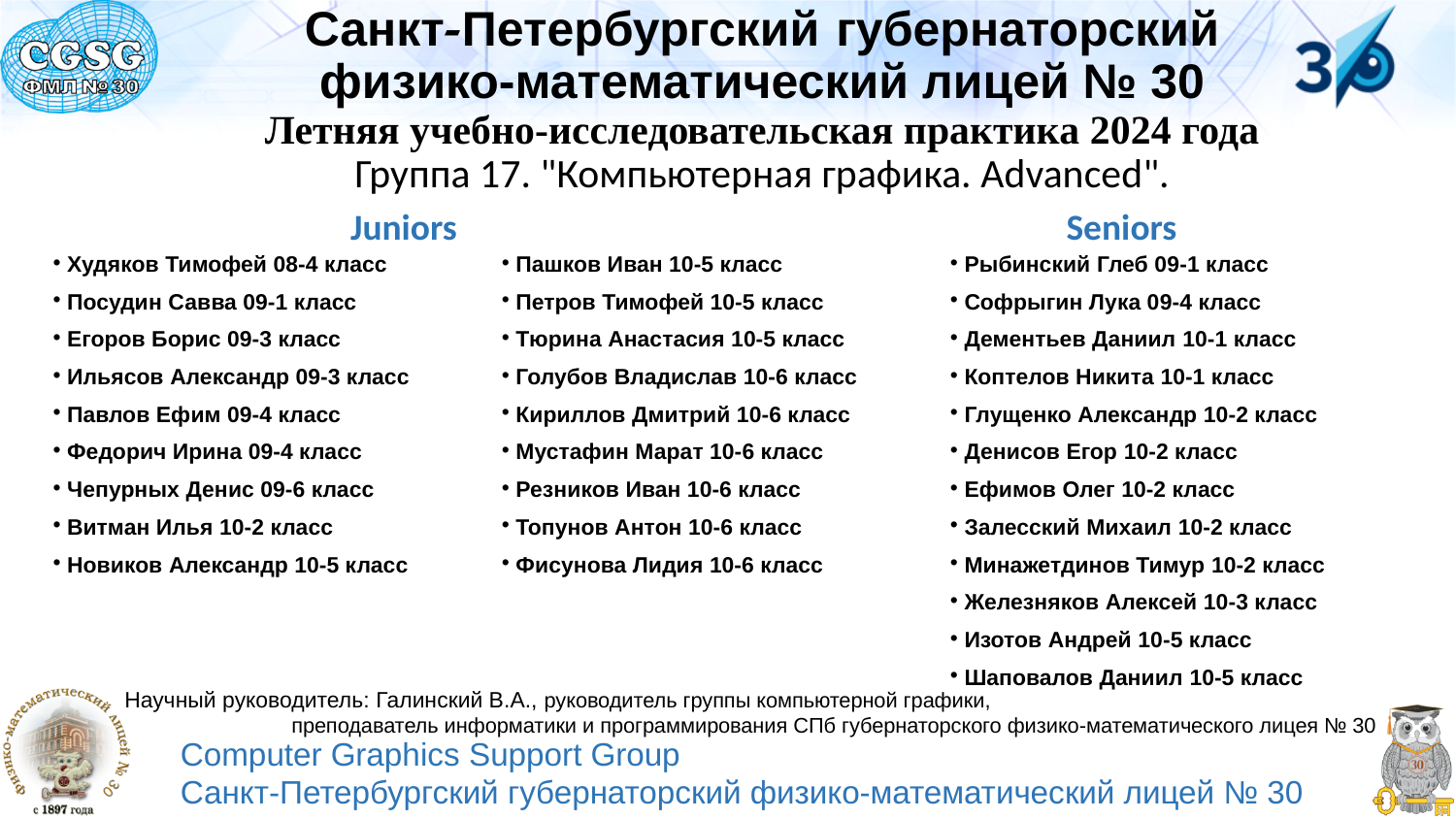

Санкт-Петербургский губернаторский
физико-математический лицей № 30
Летняя учебно-исследовательская практика 2024 года
Группа 17. "Компьютерная графика. Advanced".
Juniors
Seniors
Худяков Тимофей 08-4 класс
Посудин Савва 09-1 класс
Егоров Борис 09-3 класс
Ильясов Александр 09-3 класс
Павлов Ефим 09-4 класс
Федорич Ирина 09-4 класс
Чепурных Денис 09-6 класс
Витман Илья 10-2 класс
Новиков Александр 10-5 класс

Пашков Иван 10-5 класс
Петров Тимофей 10-5 класс
Тюрина Анастасия 10-5 класс
Голубов Владислав 10-6 класс
Кириллов Дмитрий 10-6 класс
Мустафин Марат 10-6 класс
Резников Иван 10-6 класс
Топунов Антон 10-6 класс
Фисунова Лидия 10-6 класс

Рыбинский Глеб 09-1 класс
Cофрыгин Лука 09-4 класс
Дементьев Даниил 10-1 класс
Коптелов Никита 10-1 класс
Глущенко Александр 10-2 класс
Денисов Егор 10-2 класс
Ефимов Олег 10-2 класс
Залесский Михаил 10-2 класс
Минажетдинов Тимур 10-2 класс
Железняков Алексей 10-3 класс
Изотов Андрей 10-5 класс
Шаповалов Даниил 10-5 класс

Научный руководитель: Галинский В.А., руководитель группы компьютерной графики,
преподаватель информатики и программирования СПб губернаторского физико-математического лицея № 30